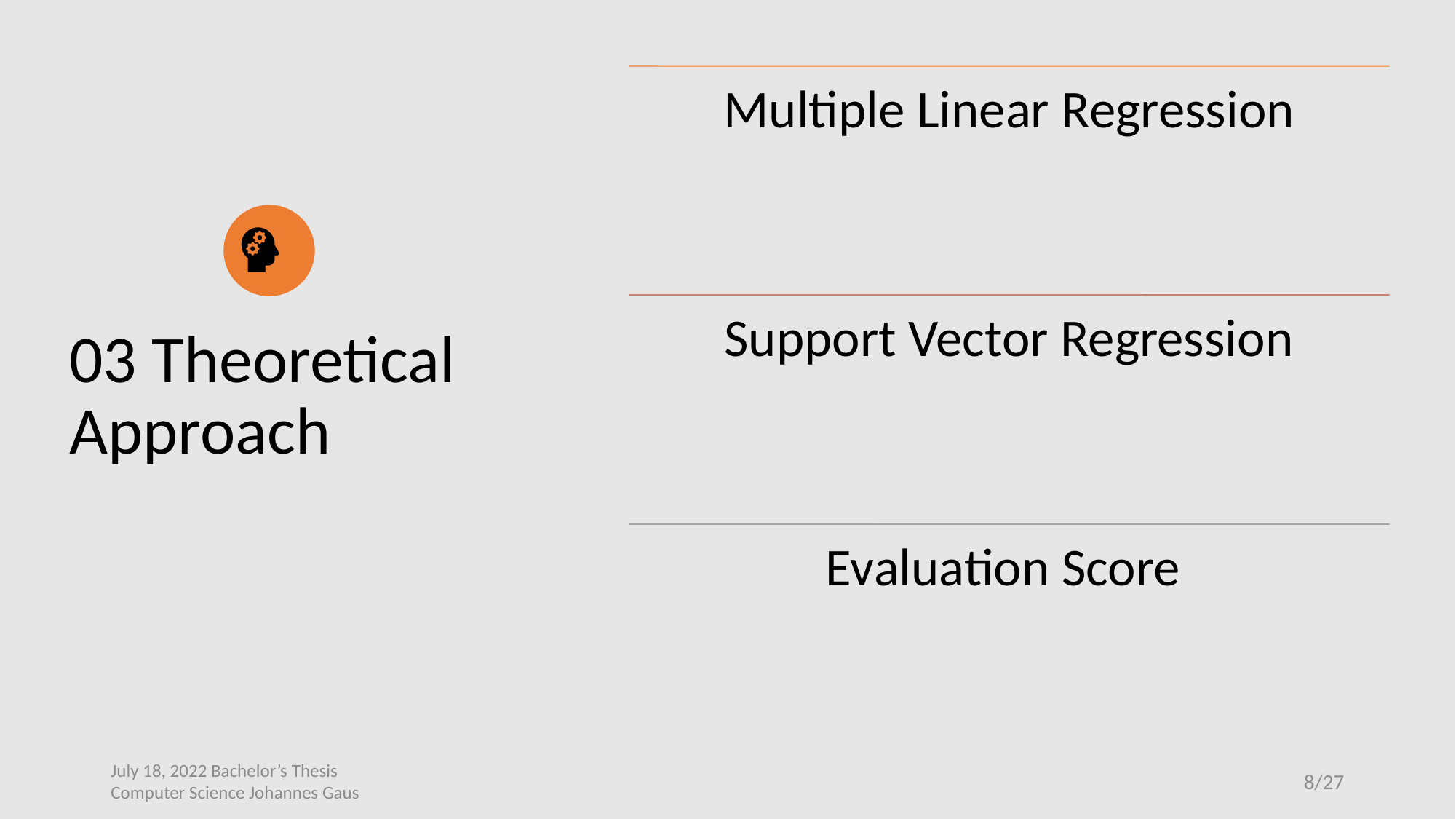

# 03 Theoretical Approach
Multiple Linear Regression
Support Vector Regression
Evaluation Score

July 18, 2022 Bachelor’s Thesis
Computer Science Johannes Gaus
8/27